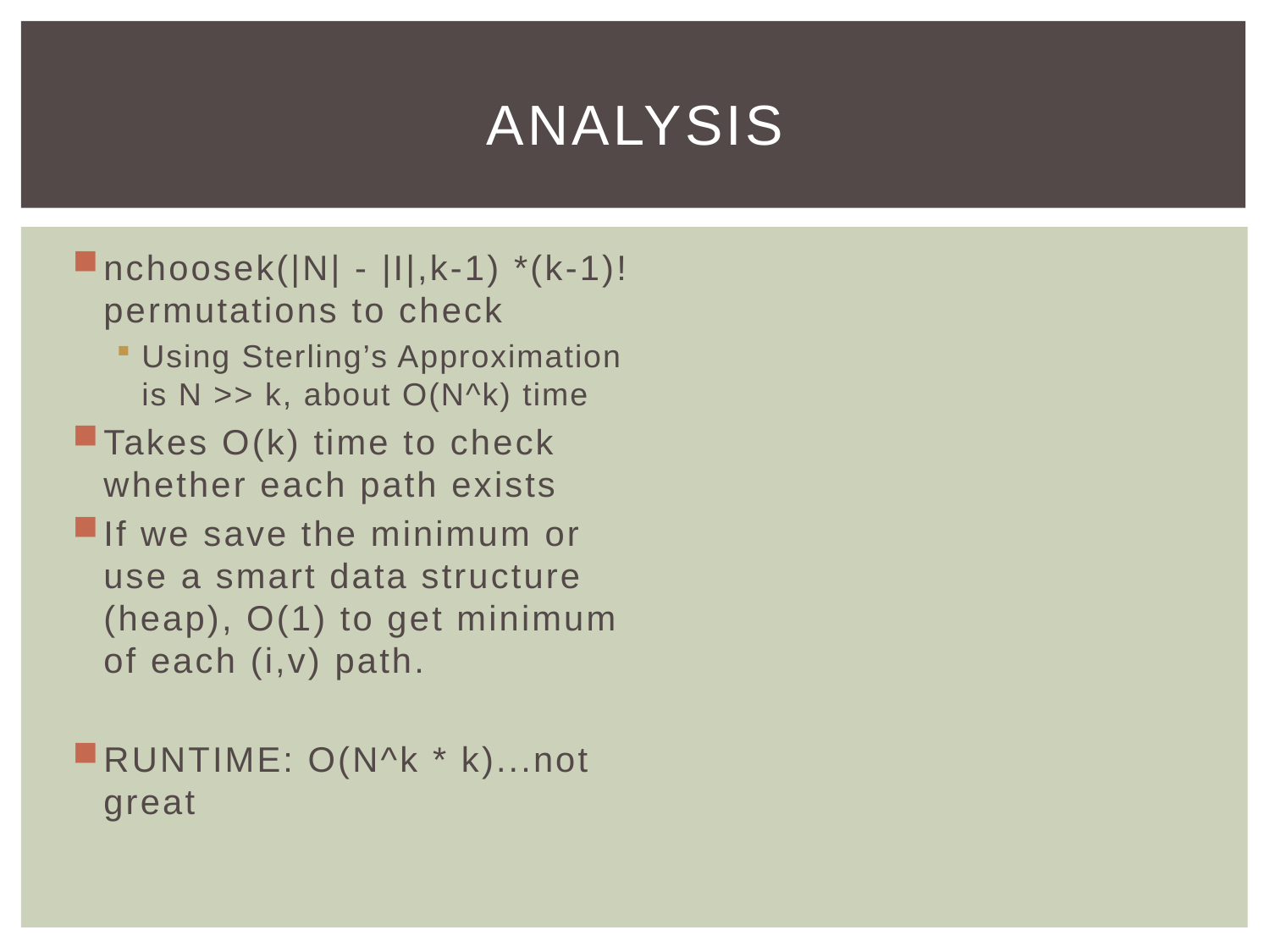

# Analysis
nchoosek(|N| - |I|,k-1) *(k-1)! permutations to check
Using Sterling’s Approximation is N >> k, about O(N^k) time
Takes O(k) time to check whether each path exists
If we save the minimum or use a smart data structure (heap), O(1) to get minimum of each (i,v) path.

RUNTIME: O(N^k * k)...not great